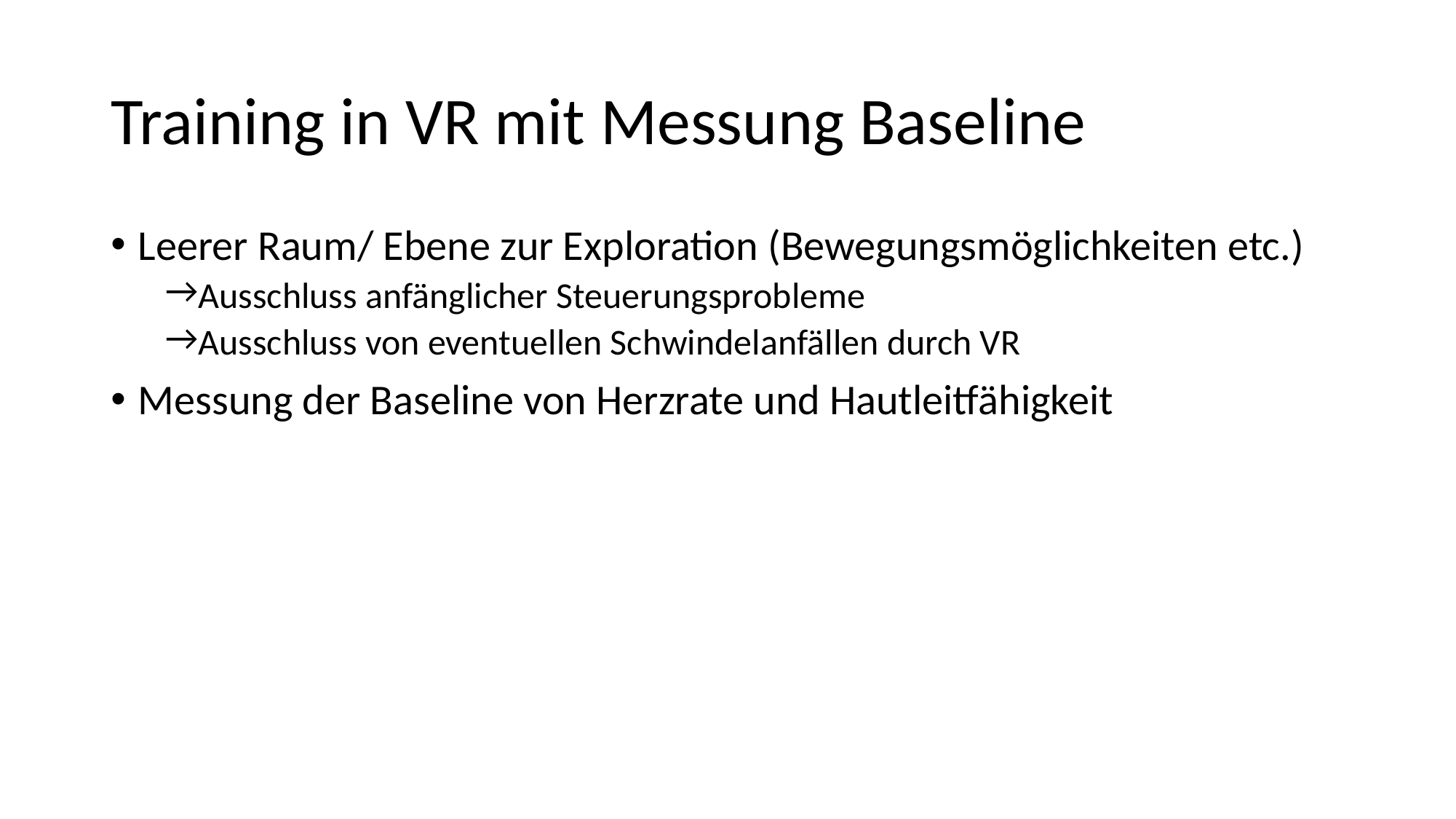

# Training in VR mit Messung Baseline
Leerer Raum/ Ebene zur Exploration (Bewegungsmöglichkeiten etc.)
Ausschluss anfänglicher Steuerungsprobleme
Ausschluss von eventuellen Schwindelanfällen durch VR
Messung der Baseline von Herzrate und Hautleitfähigkeit